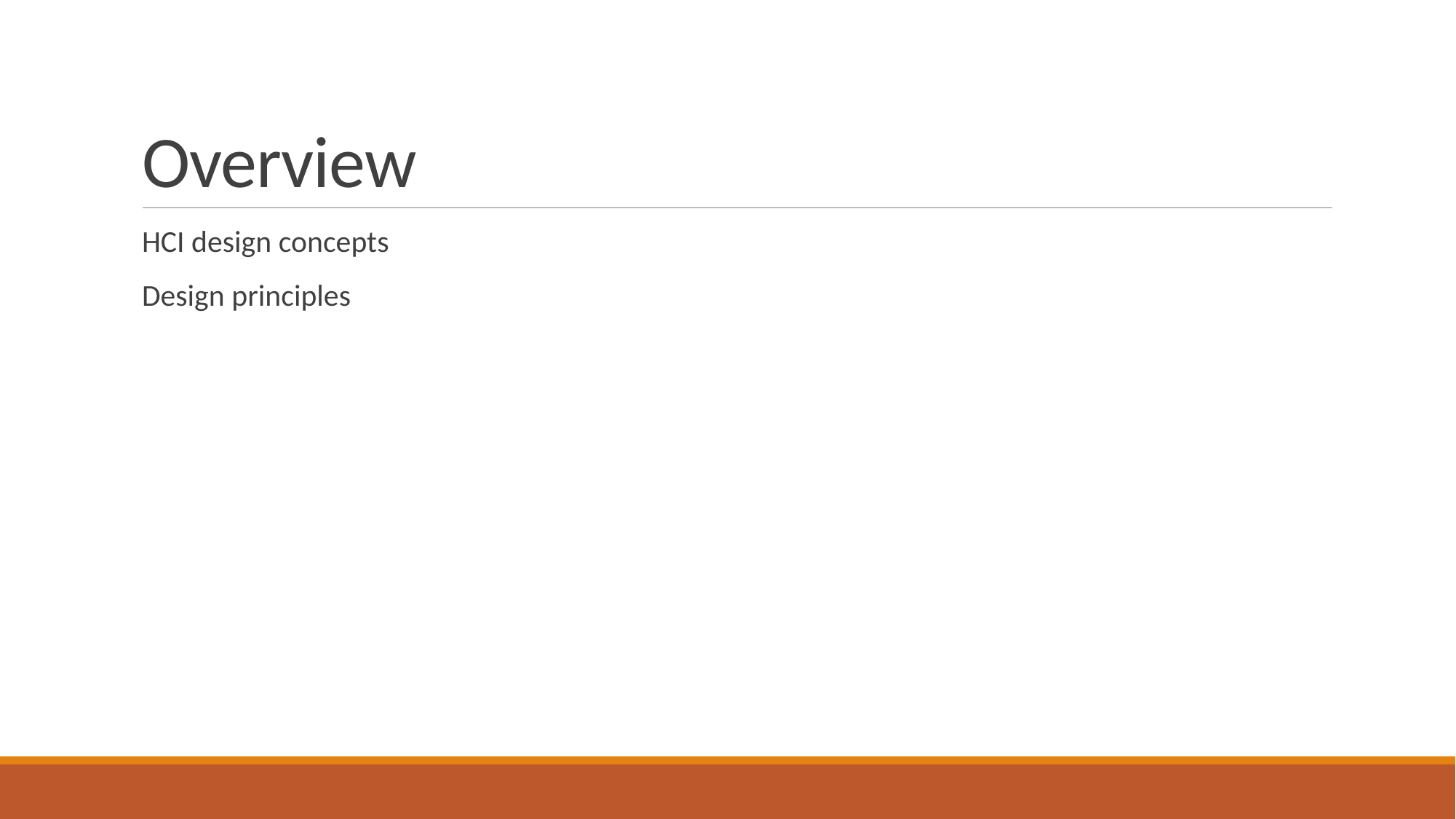

# Overview
HCI design concepts
Design principles